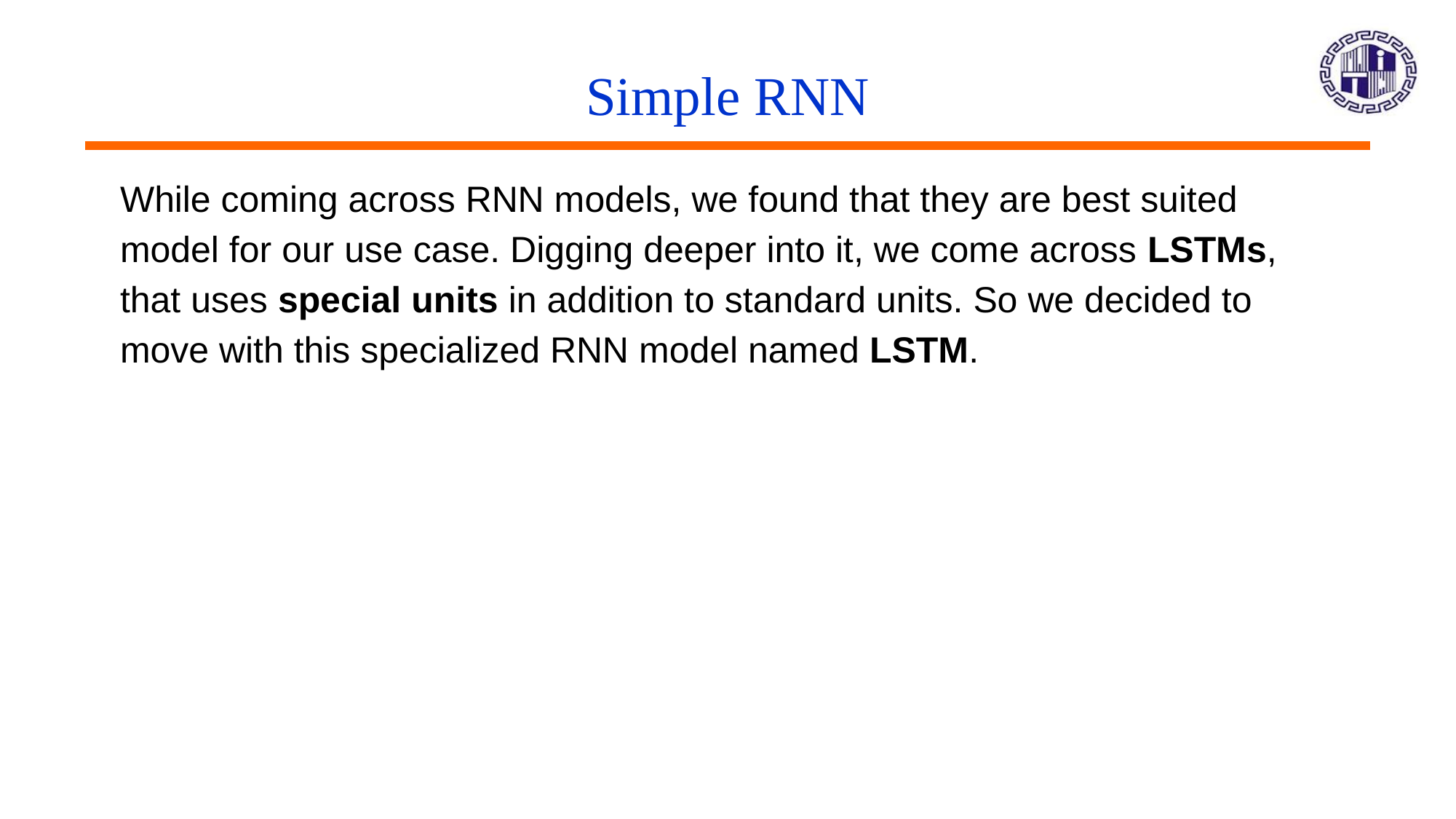

# Simple RNN
While coming across RNN models, we found that they are best suited model for our use case. Digging deeper into it, we come across LSTMs, that uses special units in addition to standard units. So we decided to move with this specialized RNN model named LSTM.